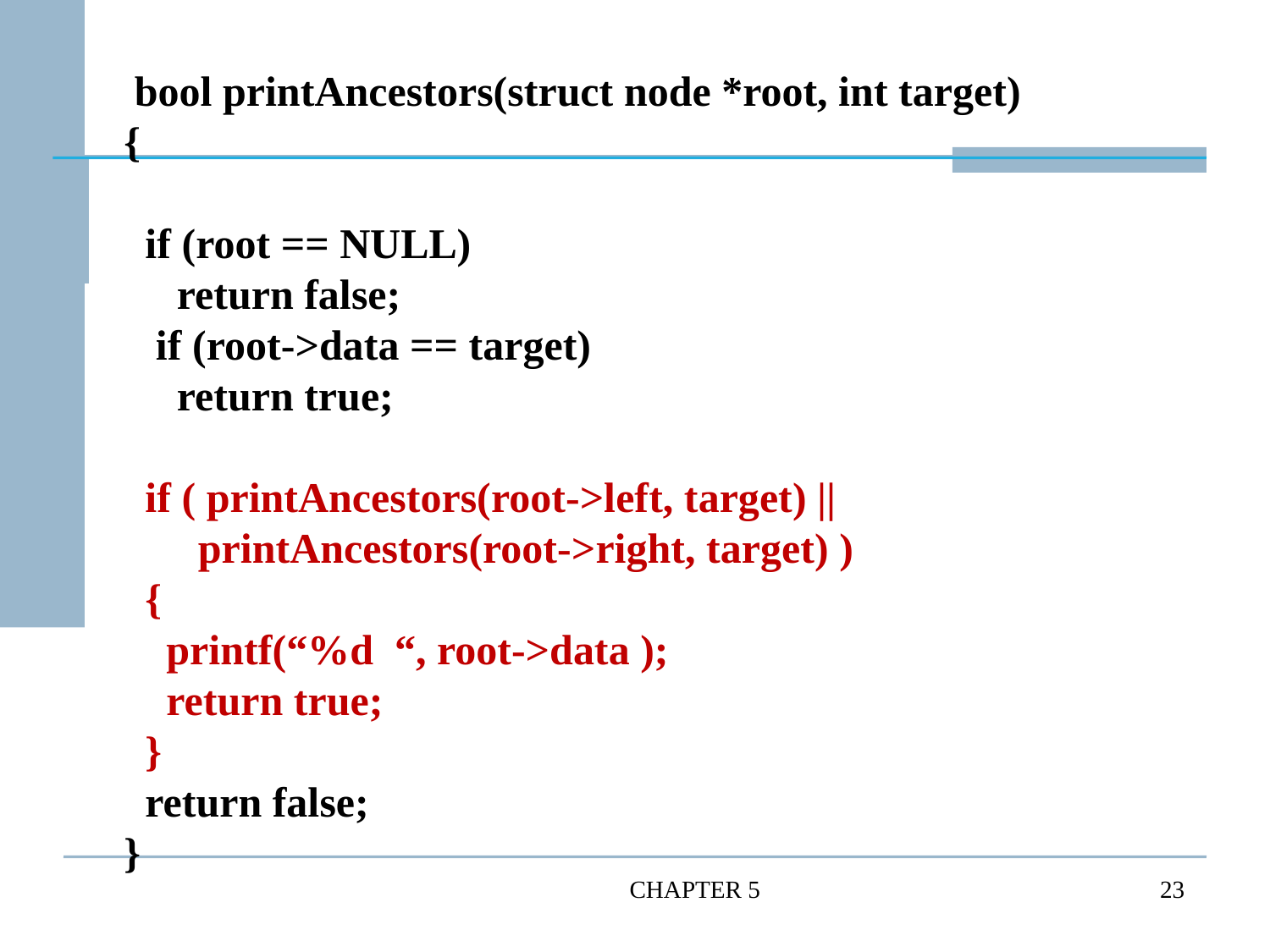

bool printAncestors(struct node *root, int target)
{

  if (root == NULL)
     return false;
   if (root->data == target)
     return true;

  if ( printAncestors(root->left, target) ||
       printAncestors(root->right, target) )
  {
    printf(“%d  “, root->data );
    return true;
  }
  return false;
}

CHAPTER 5
23